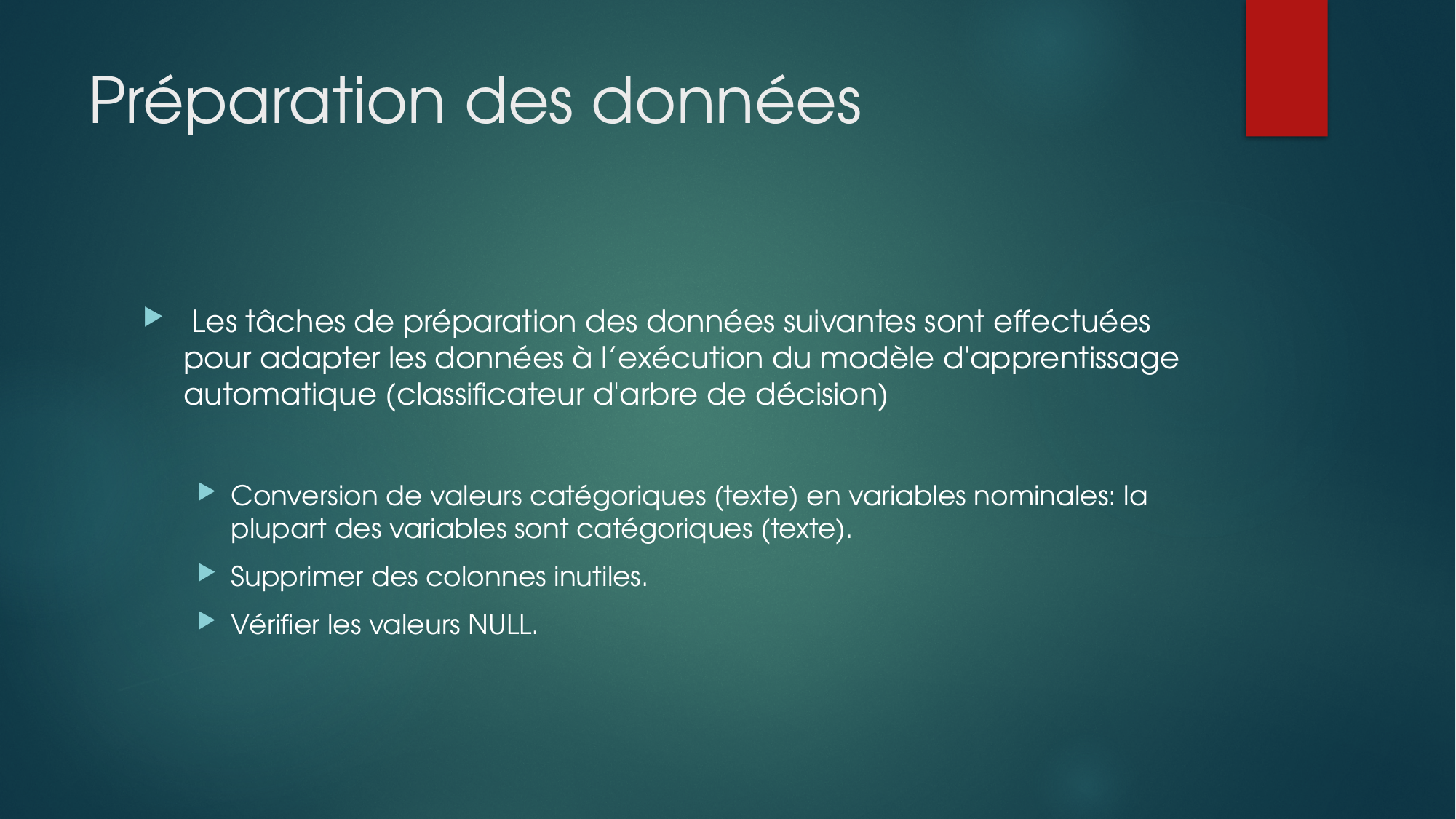

# Préparation des données

 Les tâches de préparation des données suivantes sont effectuées pour adapter les données à l’exécution du modèle d'apprentissage automatique (classificateur d'arbre de décision)

Conversion de valeurs catégoriques (texte) en variables nominales: la plupart des variables sont catégoriques (texte).
Supprimer des colonnes inutiles.
Vérifier les valeurs NULL.